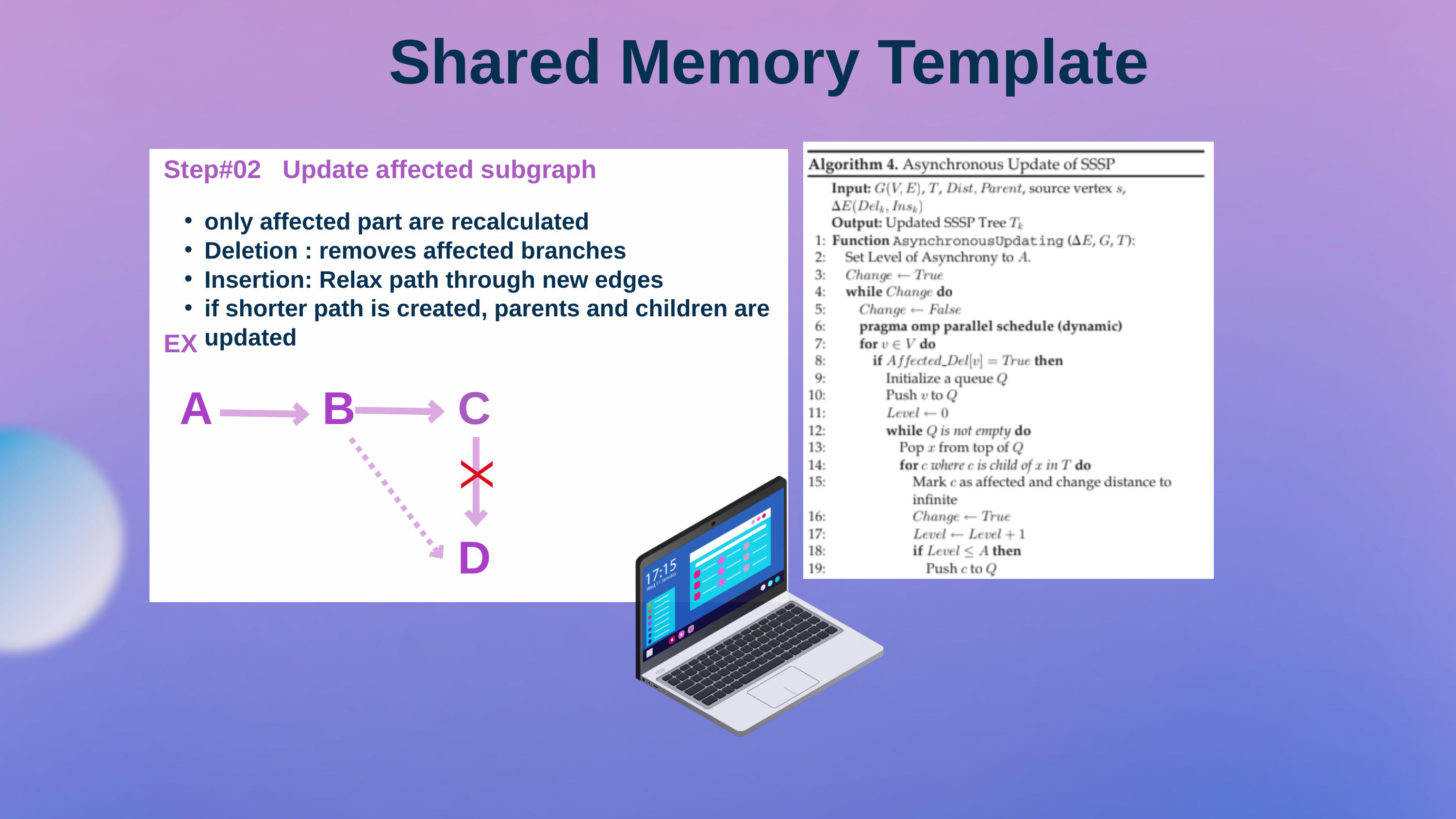

Shared Memory Template

Step#02   Update affected subgraph
only affected part are recalculated
Deletion : removes affected branches
Insertion: Relax path through new edges
if shorter path is created, parents and children are updated

EX
A
B
C

X

D